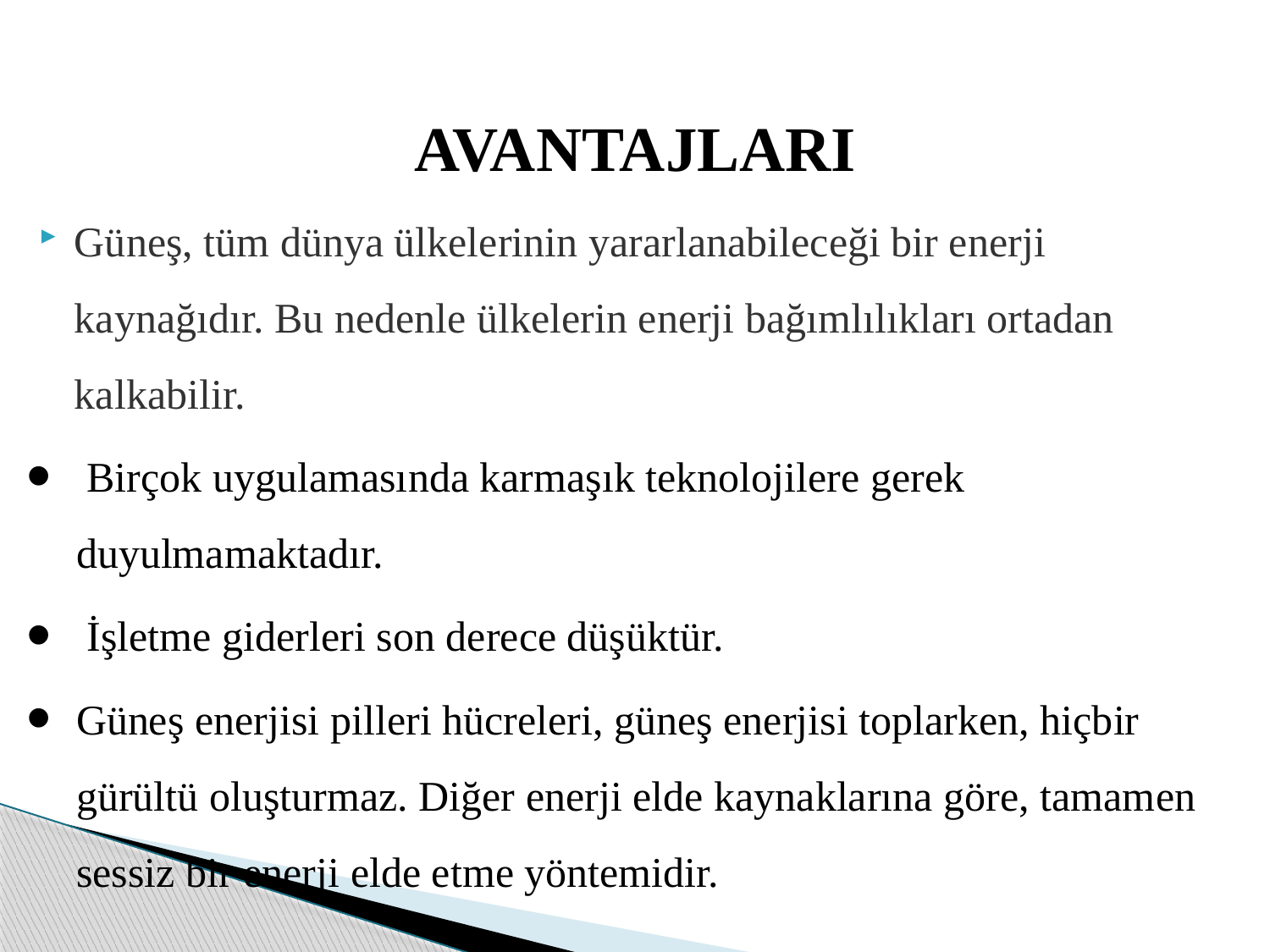

# AVANTAJLARI
Güneş, tüm dünya ülkelerinin yararlanabileceği bir enerji kaynağıdır. Bu nedenle ülkelerin enerji bağımlılıkları ortadan kalkabilir.
 Birçok uygulamasında karmaşık teknolojilere gerek duyulmamaktadır.
 İşletme giderleri son derece düşüktür.
Güneş enerjisi pilleri hücreleri, güneş enerjisi toplarken, hiçbir gürültü oluşturmaz. Diğer enerji elde kaynaklarına göre, tamamen sessiz bir enerji elde etme yöntemidir.